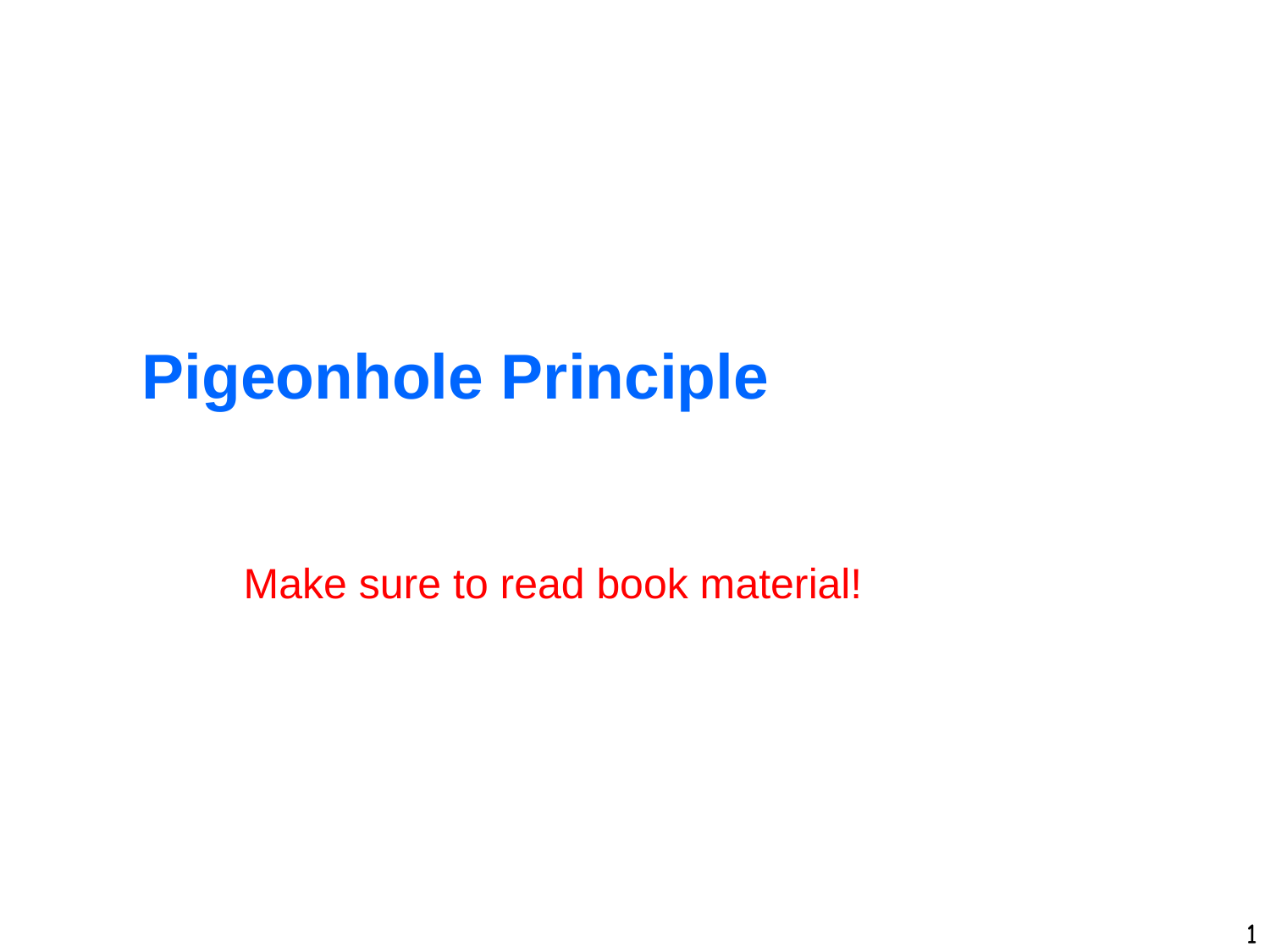

# Pigeonhole Principle
Make sure to read book material!
1